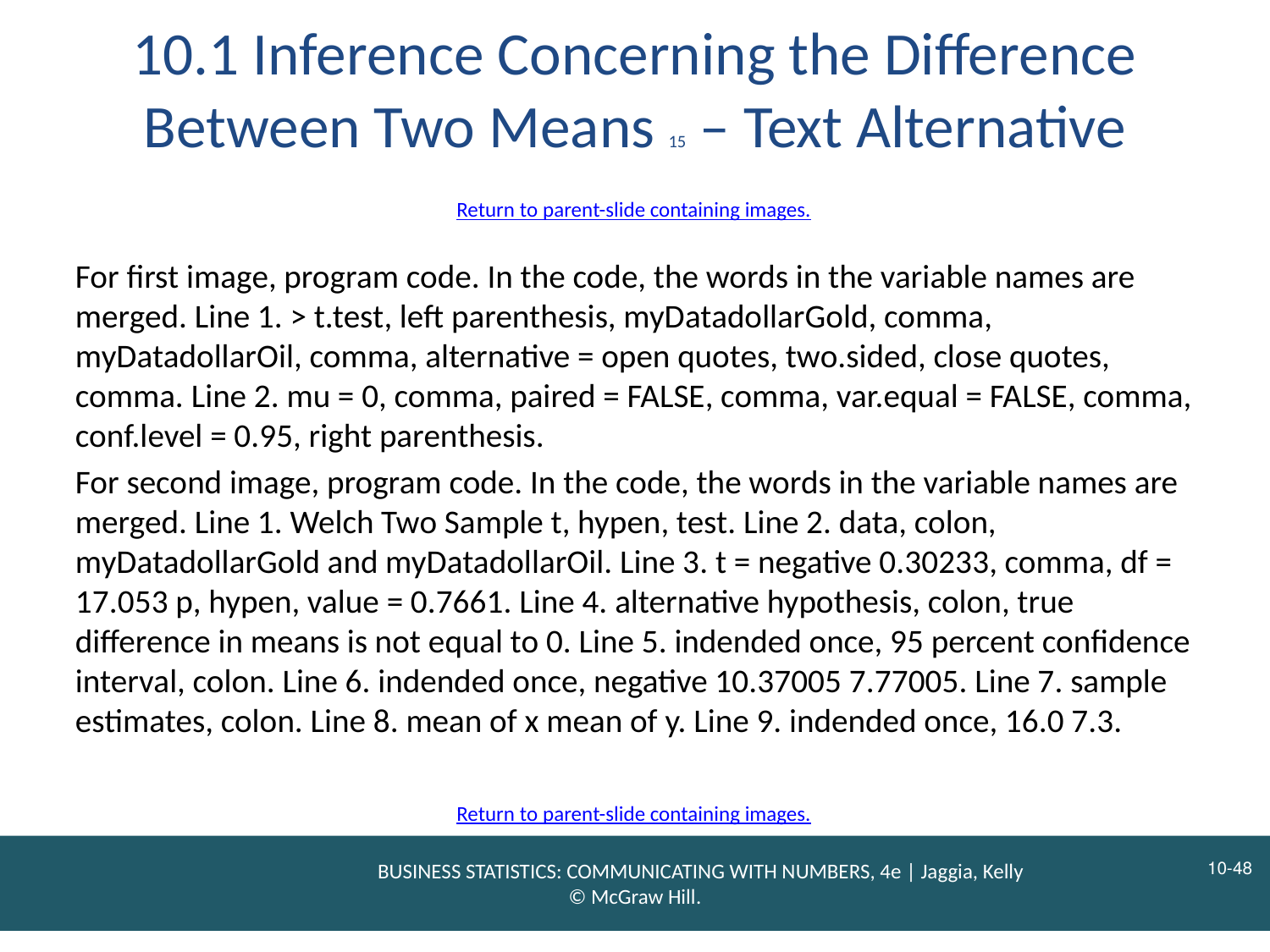

# 10.1 Inference Concerning the Difference Between Two Means 15 – Text Alternative
Return to parent-slide containing images.
For first image, program code. In the code, the words in the variable names are merged. Line 1. > t.test, left parenthesis, myDatadollarGold, comma, myDatadollarOil, comma, alternative = open quotes, two.sided, close quotes, comma. Line 2. mu = 0, comma, paired = FALSE, comma, var.equal = FALSE, comma, conf.level = 0.95, right parenthesis.
For second image, program code. In the code, the words in the variable names are merged. Line 1. Welch Two Sample t, hypen, test. Line 2. data, colon, myDatadollarGold and myDatadollarOil. Line 3. t = negative 0.30233, comma, df = 17.053 p, hypen, value = 0.7661. Line 4. alternative hypothesis, colon, true difference in means is not equal to 0. Line 5. indended once, 95 percent confidence interval, colon. Line 6. indended once, negative 10.37005 7.77005. Line 7. sample estimates, colon. Line 8. mean of x mean of y. Line 9. indended once, 16.0 7.3.
Return to parent-slide containing images.